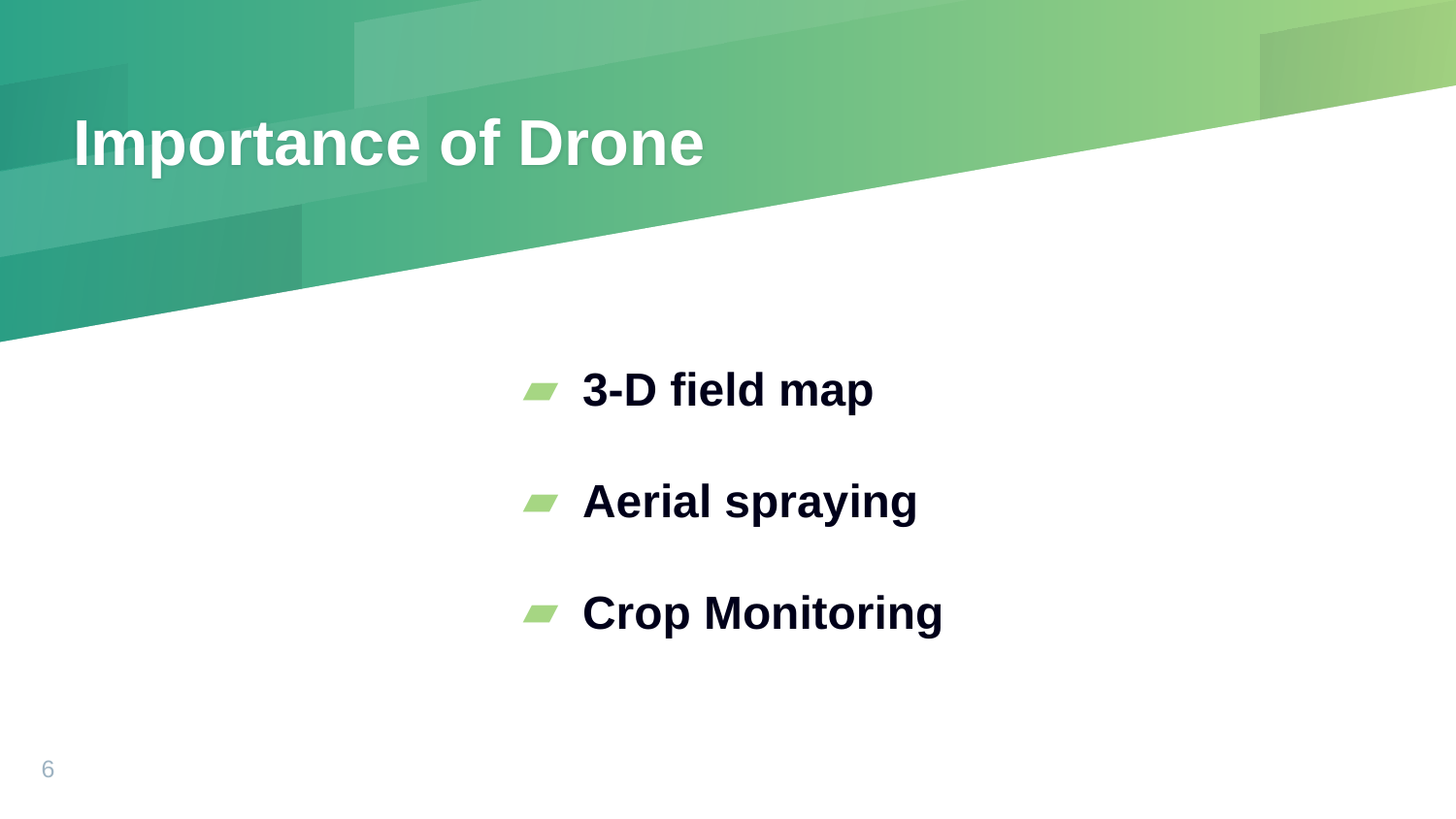

# Importance of Drone
3-D field map
Aerial spraying
Crop Monitoring
6